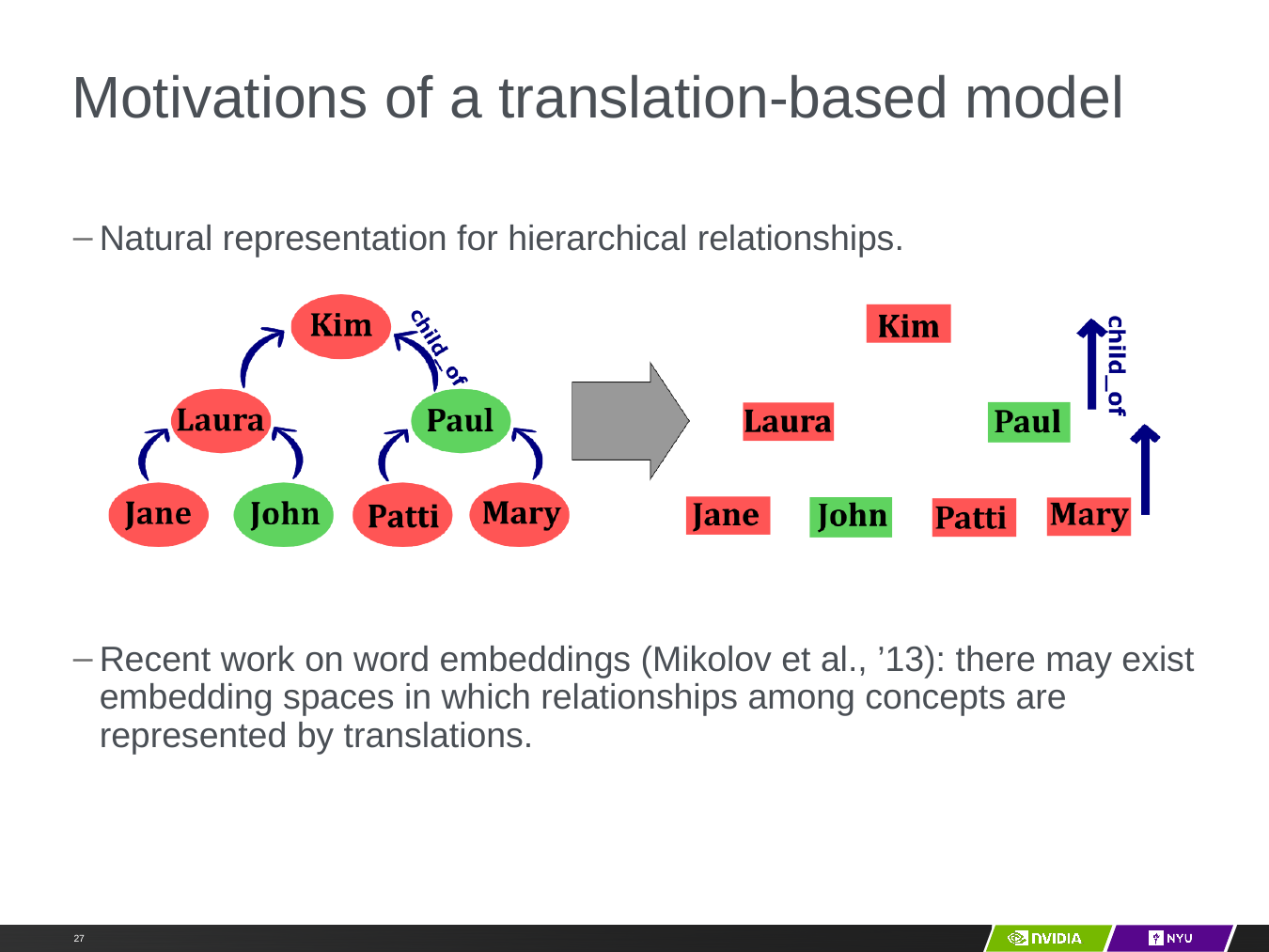

# Motivations of a translation-based model
Natural representation for hierarchical relationships.

Recent work on word embeddings (Mikolov et al., ’13): there may exist embedding spaces in which relationships among concepts are represented by translations.